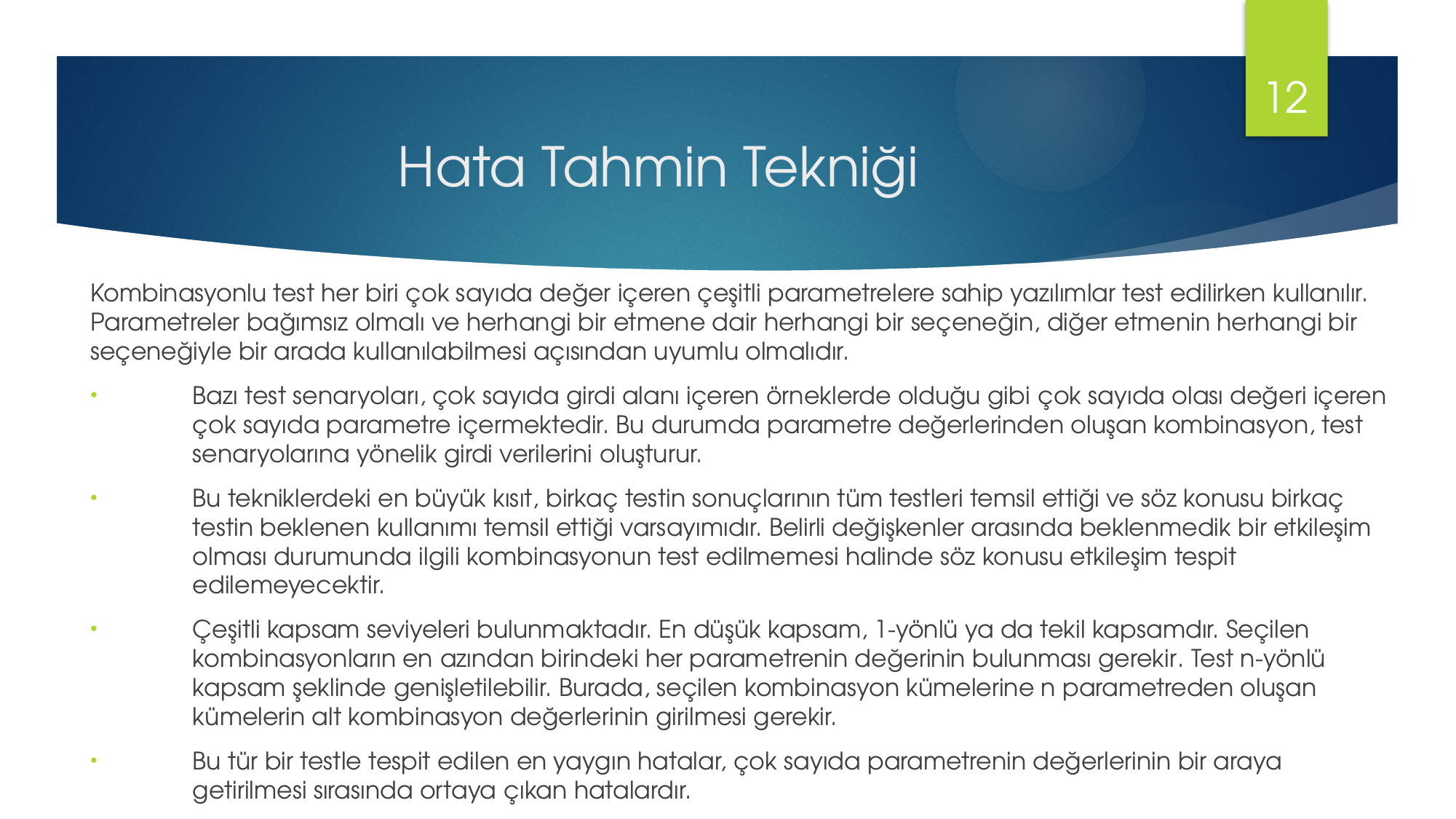

12
# Hata Tahmin Tekniği
Kombinasyonlu test her biri çok sayıda değer içeren çeşitli parametrelere sahip yazılımlar test edilirken kullanılır. Parametreler bağımsız olmalı ve herhangi bir etmene dair herhangi bir seçeneğin, diğer etmenin herhangi bir seçeneğiyle bir arada kullanılabilmesi açısından uyumlu olmalıdır.
Bazı test senaryoları, çok sayıda girdi alanı içeren örneklerde olduğu gibi çok sayıda olası değeri içeren çok sayıda parametre içermektedir. Bu durumda parametre değerlerinden oluşan kombinasyon, test senaryolarına yönelik girdi verilerini oluşturur.
Bu tekniklerdeki en büyük kısıt, birkaç testin sonuçlarının tüm testleri temsil ettiği ve söz konusu birkaç testin beklenen kullanımı temsil ettiği varsayımıdır. Belirli değişkenler arasında beklenmedik bir etkileşim olması durumunda ilgili kombinasyonun test edilmemesi halinde söz konusu etkileşim tespit edilemeyecektir.
Çeşitli kapsam seviyeleri bulunmaktadır. En düşük kapsam, 1-yönlü ya da tekil kapsamdır. Seçilen kombinasyonların en azından birindeki her parametrenin değerinin bulunması gerekir. Test n-yönlü kapsam şeklinde genişletilebilir. Burada, seçilen kombinasyon kümelerine n parametreden oluşan kümelerin alt kombinasyon değerlerinin girilmesi gerekir.
Bu tür bir testle tespit edilen en yaygın hatalar, çok sayıda parametrenin değerlerinin bir araya getirilmesi sırasında ortaya çıkan hatalardır.